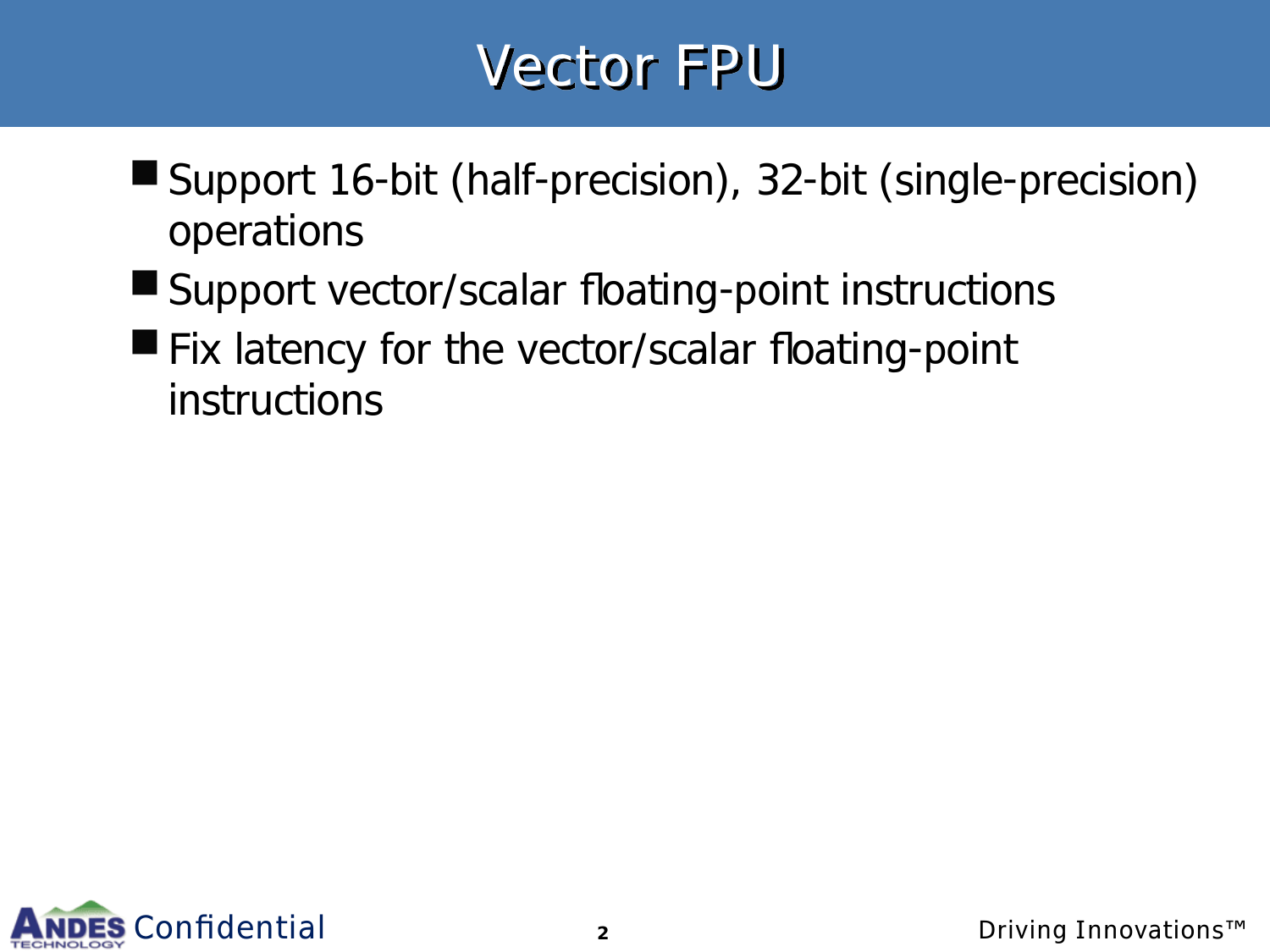

# Vector FPU
Support 16-bit (half-precision), 32-bit (single-precision) operations
Support vector/scalar floating-point instructions
Fix latency for the vector/scalar floating-point instructions